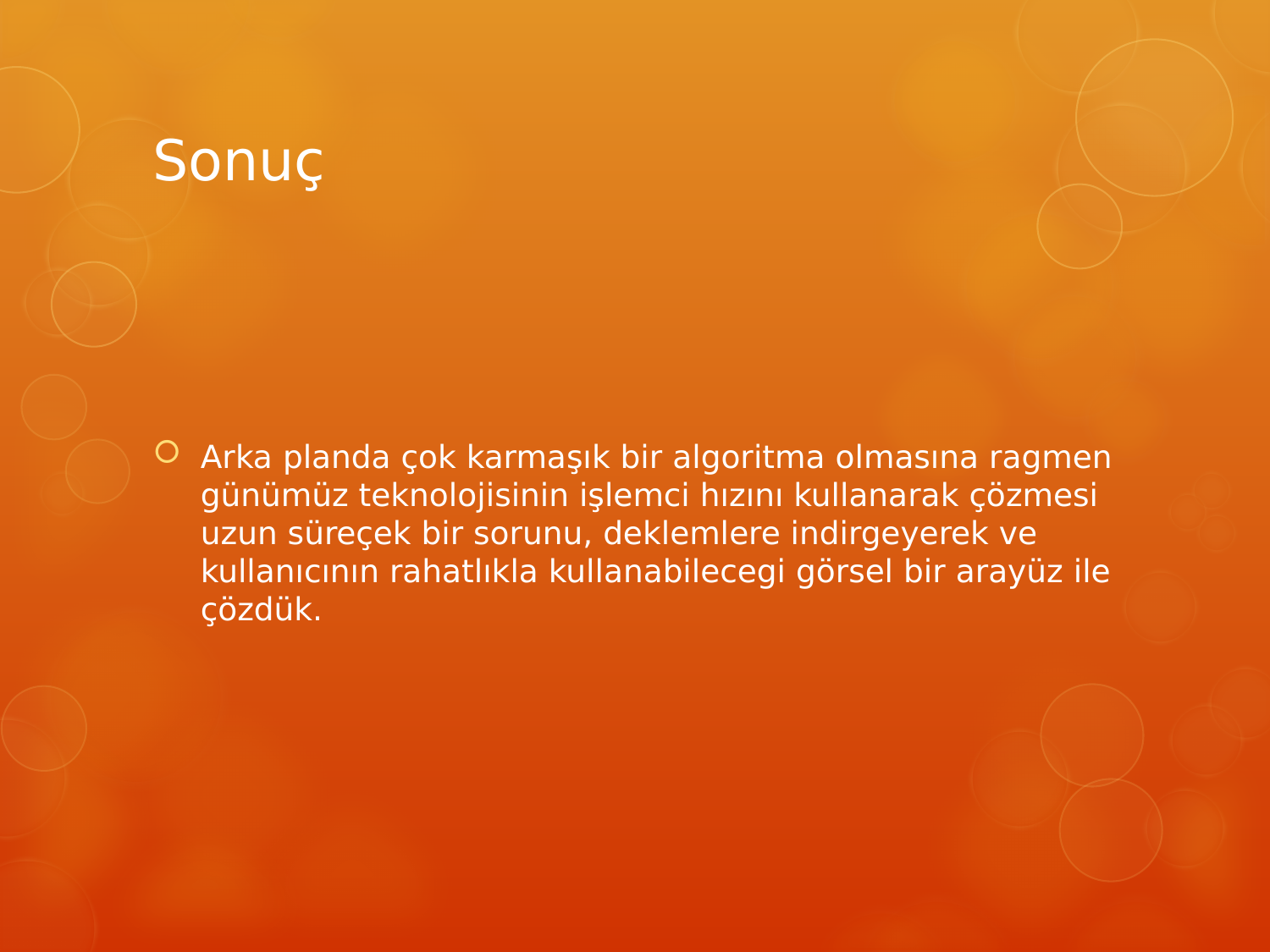

# Sonuç
Arka planda çok karmaşık bir algoritma olmasına ragmen günümüz teknolojisinin işlemci hızını kullanarak çözmesi uzun süreçek bir sorunu, deklemlere indirgeyerek ve kullanıcının rahatlıkla kullanabilecegi görsel bir arayüz ile çözdük.